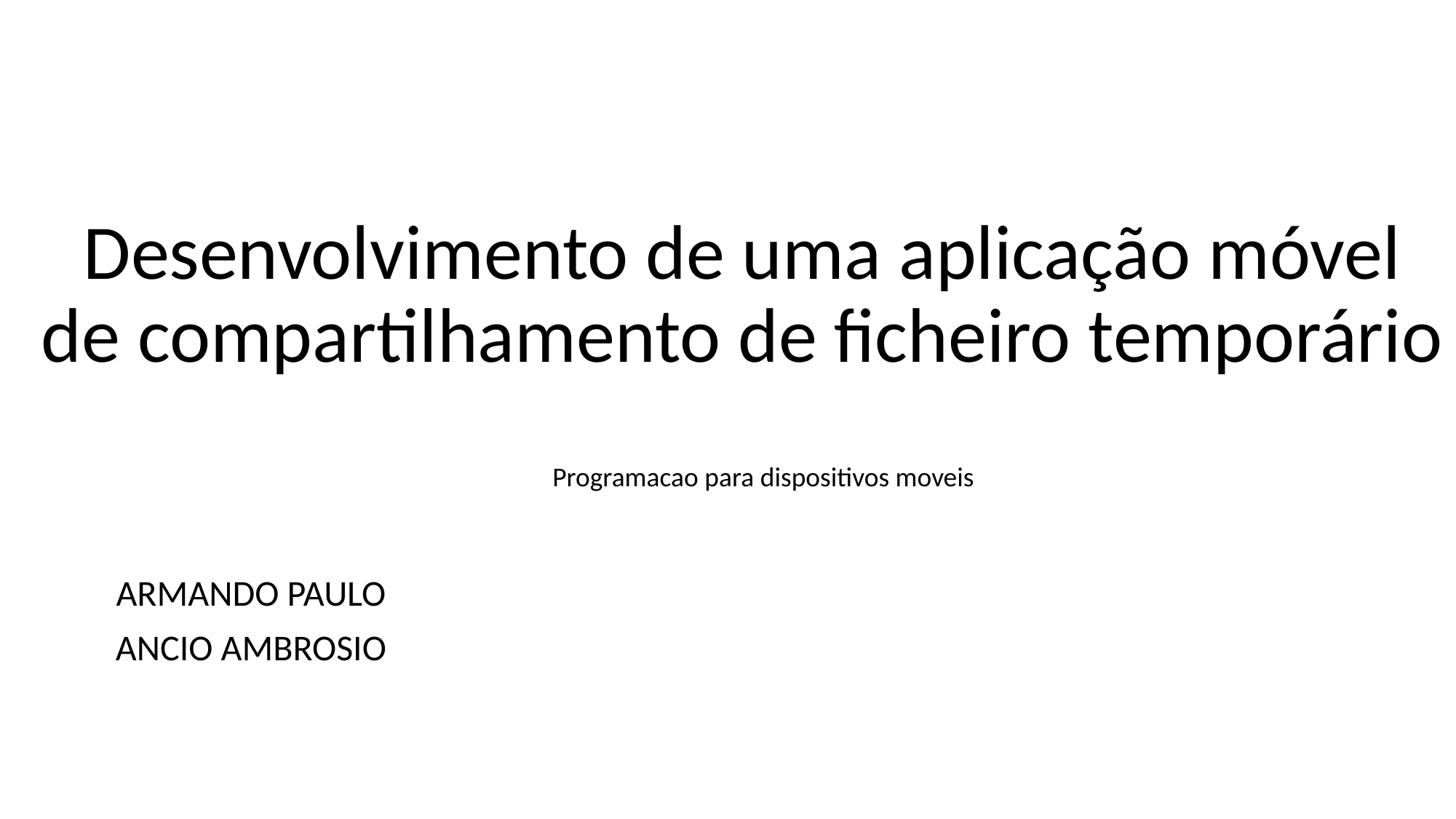

# Desenvolvimento de uma aplicação móvel de compartilhamento de ficheiro temporário
Programacao para dispositivos moveis
ARMANDO PAULO
ANCIO AMBROSIO